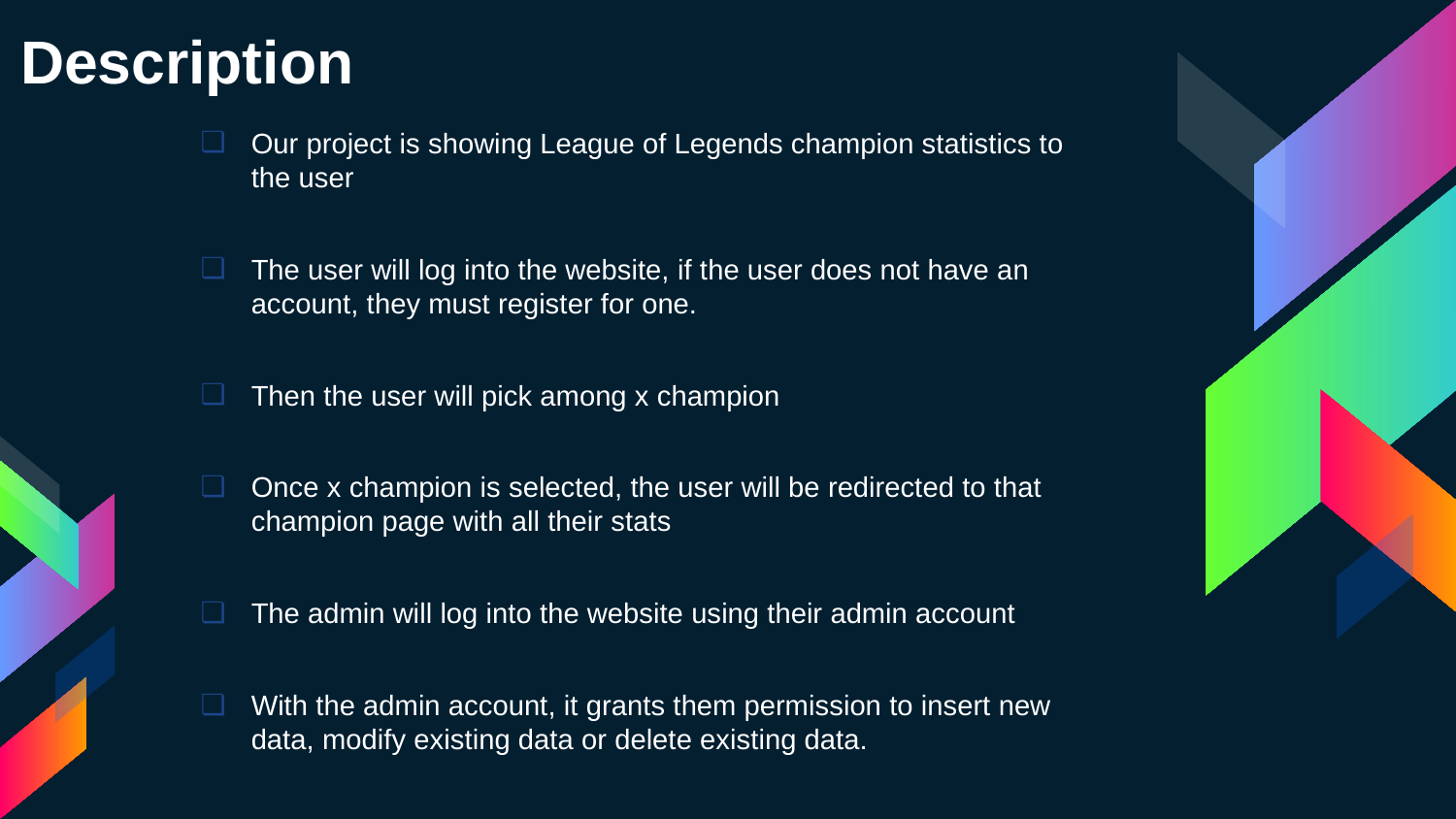

# Description
Our project is showing League of Legends champion statistics to the user

The user will log into the website, if the user does not have an account, they must register for one.

Then the user will pick among x champion

Once x champion is selected, the user will be redirected to that champion page with all their stats

The admin will log into the website using their admin account

With the admin account, it grants them permission to insert new data, modify existing data or delete existing data.